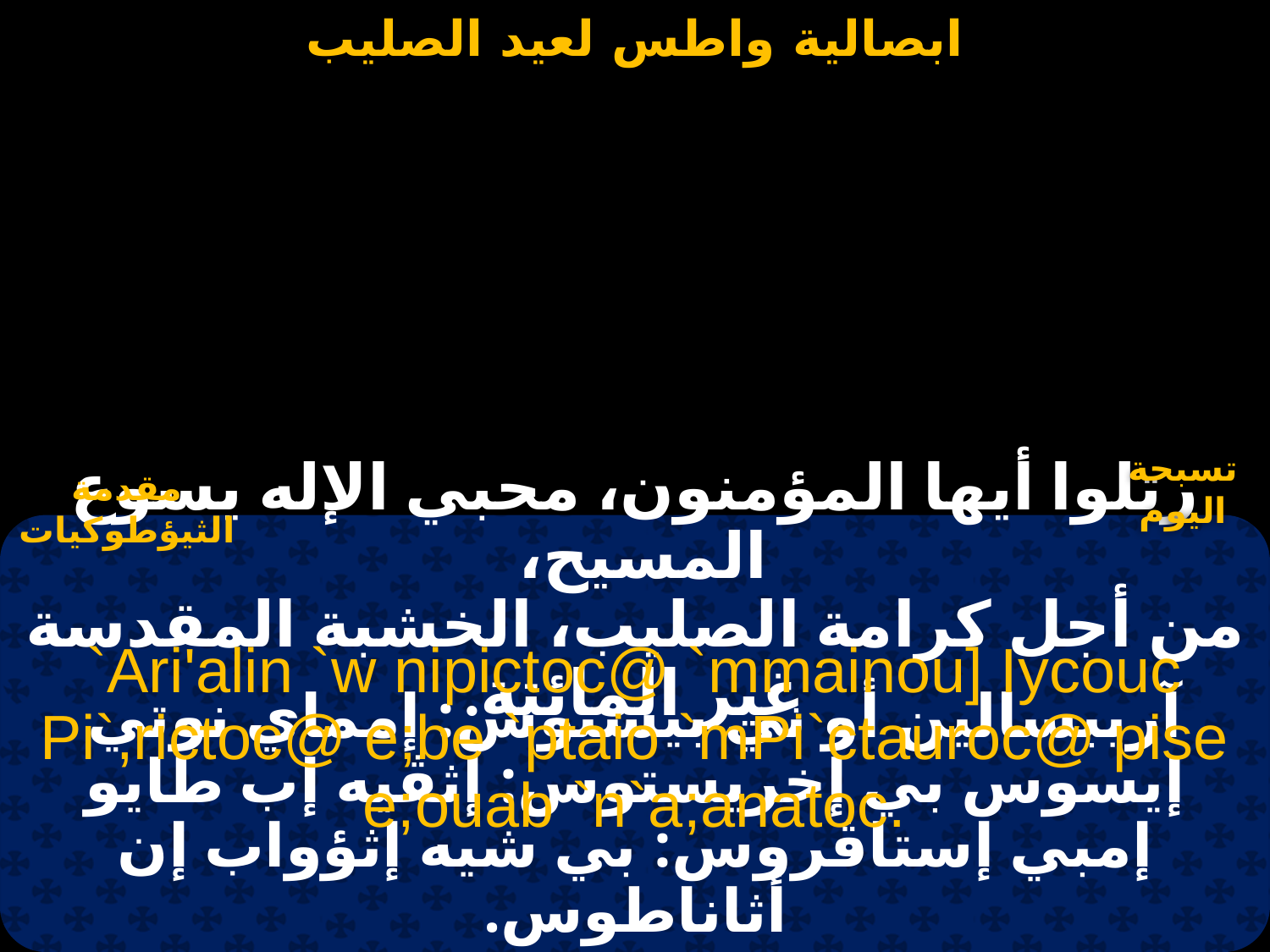

# ابصالية واطس لعيد الصليب
مقدمة الثيؤطوكيات
تسبحة اليوم
رتلوا أيها المؤمنون، محبي الإله يسوع المسيح،
من أجل كرامة الصليب، الخشبة المقدسة غير المائتة.
`Ari'alin `w nipictoc@ `mmainou] Iycouc Pi`,rictoc@ e;be `ptaio `mPi`ctauroc@ pise e;ouab `n`a;anatoc.
آريبسالين أو ني بيستوس: إمماي نوتي إيسوس بي إخريستوس: إثڤيه إب طايو إمبي إستاڤروس: بي شيه إثؤواب إن أثاناطوس.